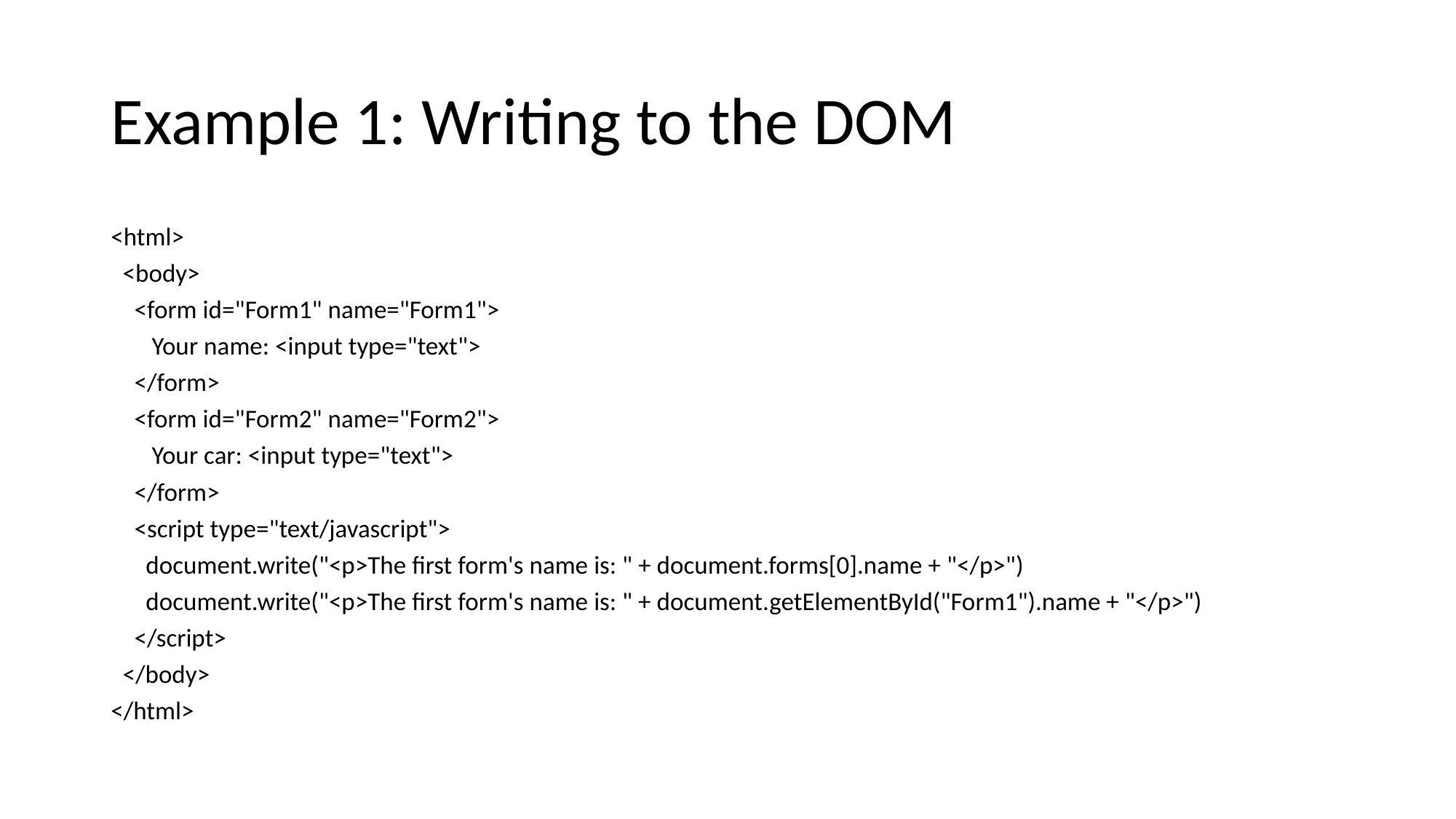

# Example 1: Writing to the DOM
<html>
  <body>
    <form id="Form1" name="Form1">
       Your name: <input type="text">
    </form>
    <form id="Form2" name="Form2">
       Your car: <input type="text">
    </form>
    <script type="text/javascript">
      document.write("<p>The first form's name is: " + document.forms[0].name + "</p>")
      document.write("<p>The first form's name is: " + document.getElementById("Form1").name + "</p>")
    </script>
  </body>
</html>